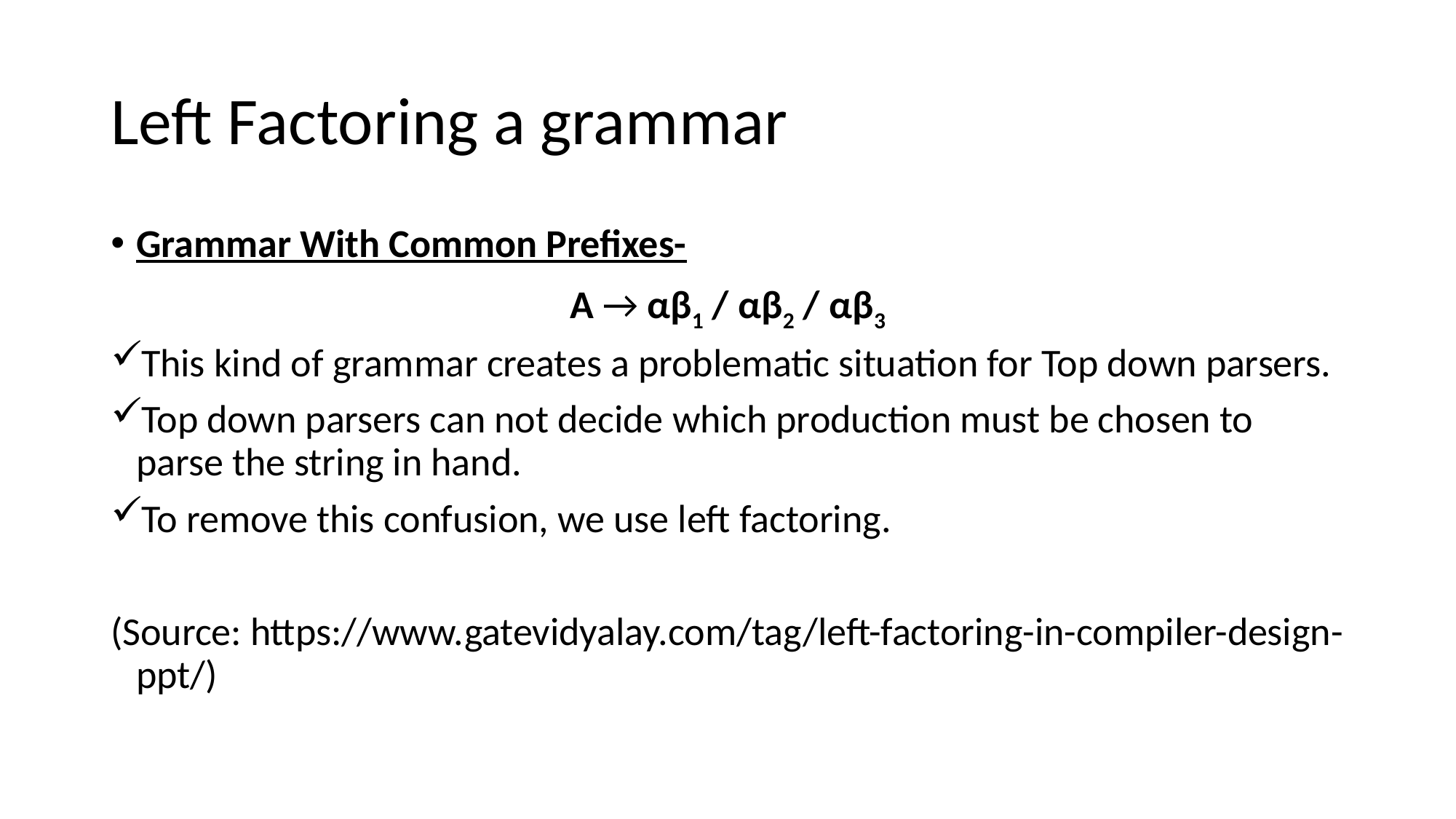

# Left Factoring a grammar
Grammar With Common Prefixes-
A → αβ1 / αβ2 / αβ3
This kind of grammar creates a problematic situation for Top down parsers.
Top down parsers can not decide which production must be chosen to parse the string in hand.
To remove this confusion, we use left factoring.

(Source: https://www.gatevidyalay.com/tag/left-factoring-in-compiler-design-ppt/)